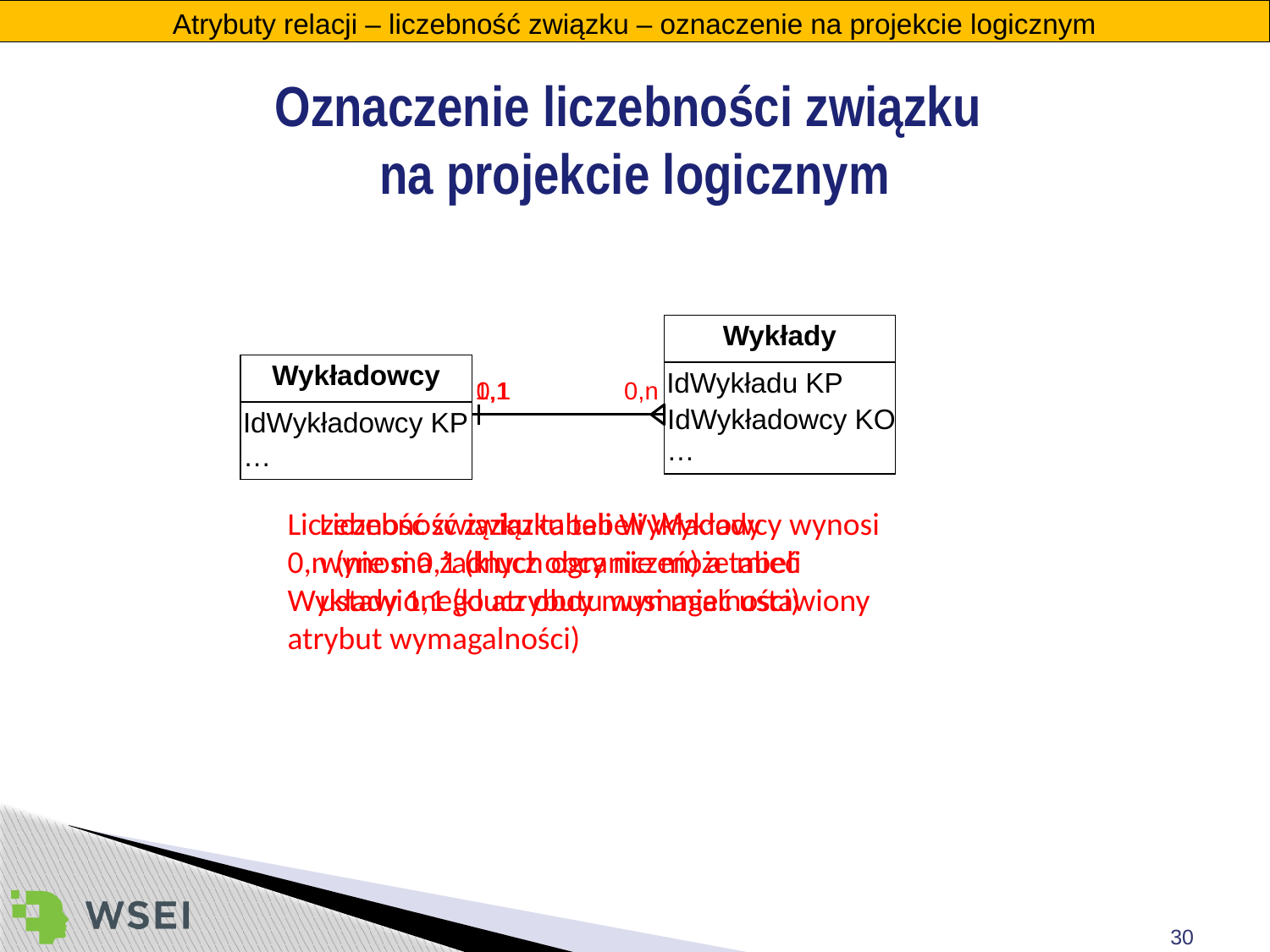

Atrybuty relacji – liczebność związku – oznaczenie na projekcie logicznym
Oznaczenie liczebności związku
na projekcie logicznym
Wykłady
Wykładowcy
IdWykładowcy KP
…
IdWykładu KP

…
1,1
0,n
0,1
IdWykładowcy KO

Liczebność związku tabeli Wykładowcy wynosi 0,n (nie ma żadnych ograniczeń) a tabeli Wykłady 1,1 (klucz obcy musi mieć ustawiony atrybut wymagalności)
Liczebność związku tabeli Wykłady wynosi 0,1 (klucz obcy nie może mieć ustawionego atrybutu wymagalności)
30